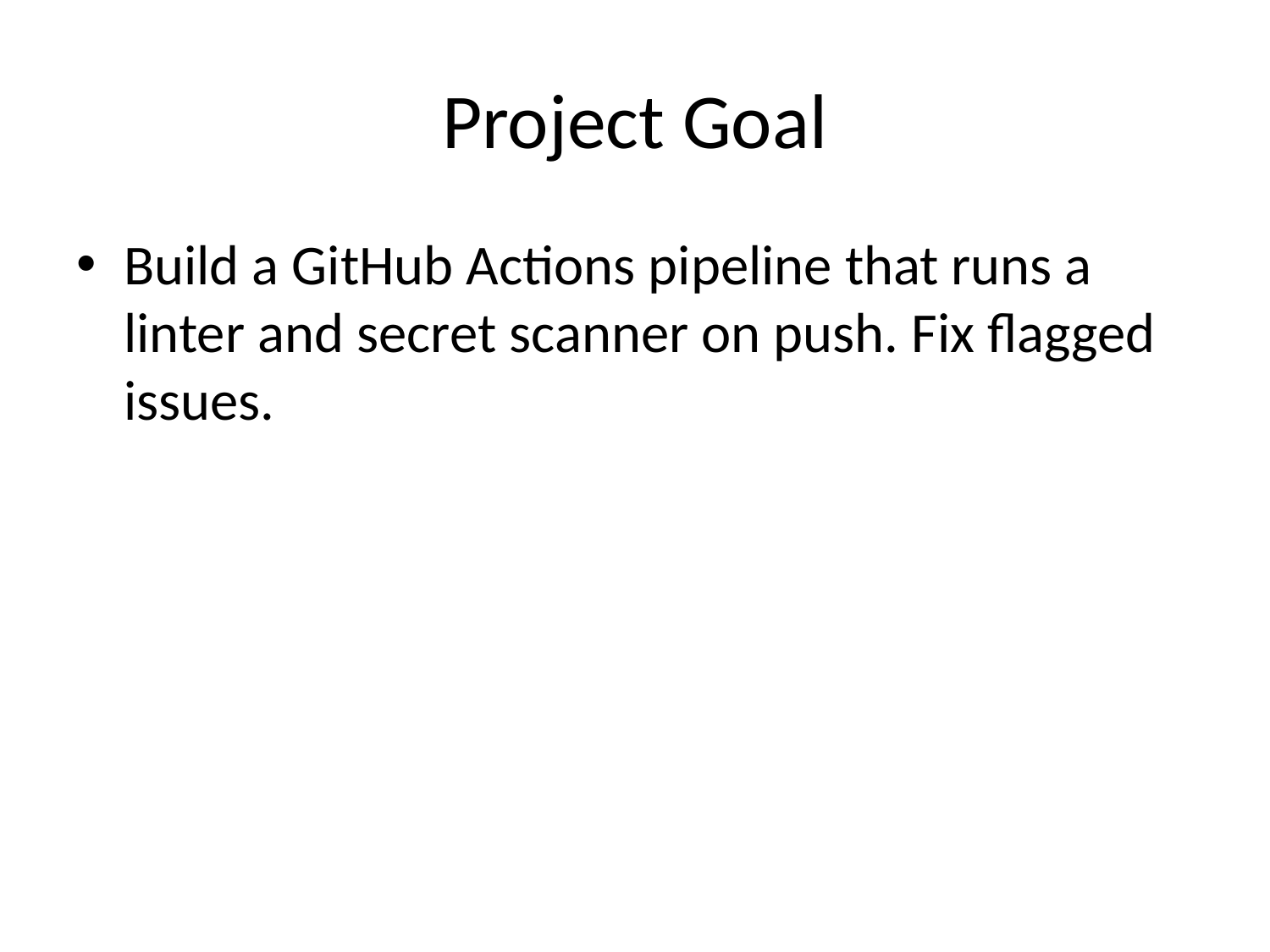

# Project Goal
Build a GitHub Actions pipeline that runs a linter and secret scanner on push. Fix flagged issues.